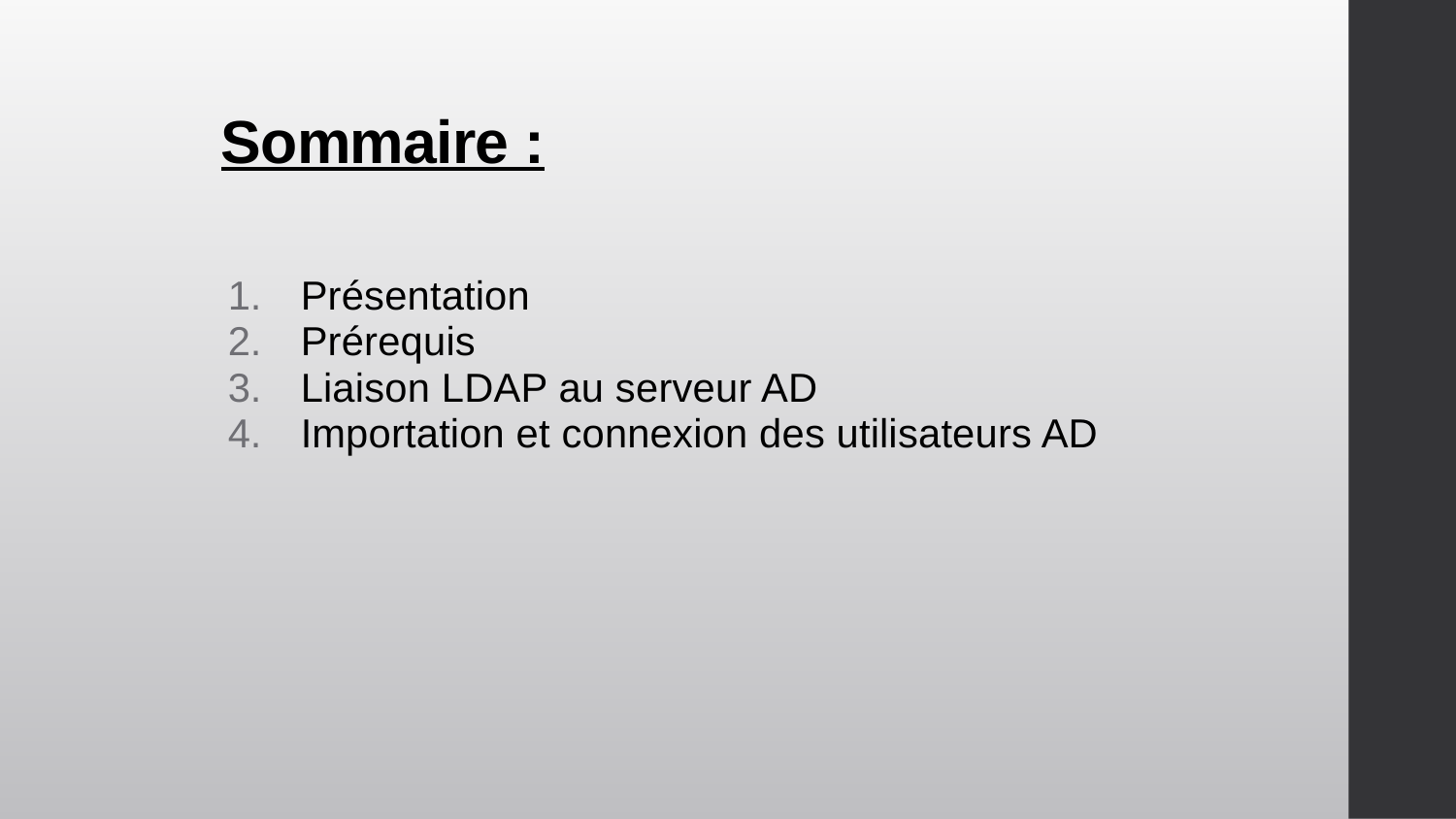

# Sommaire :
Présentation
Prérequis
Liaison LDAP au serveur AD
Importation et connexion des utilisateurs AD